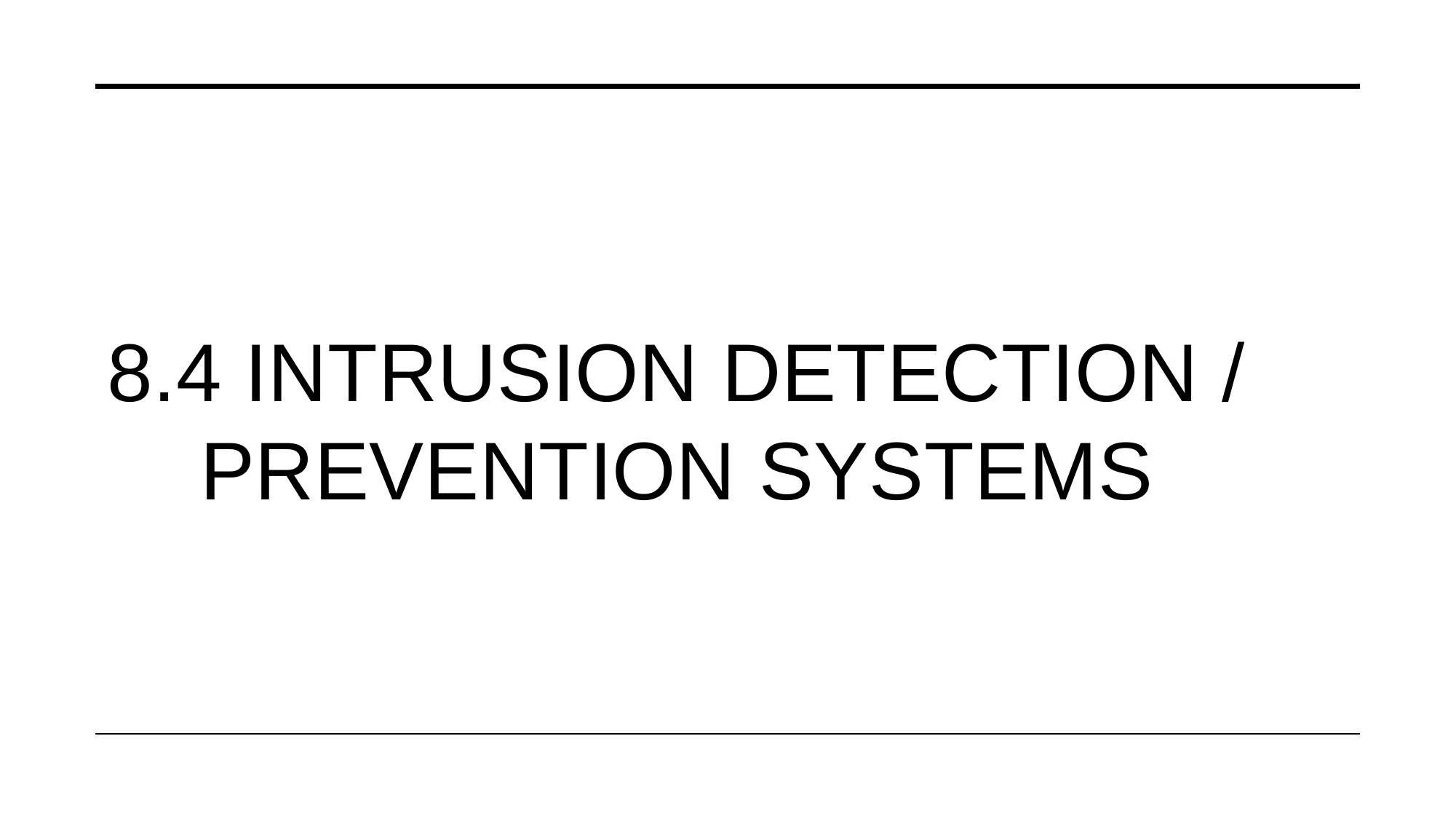

# 8.4 Intrusıon detectıon / preventıon systems